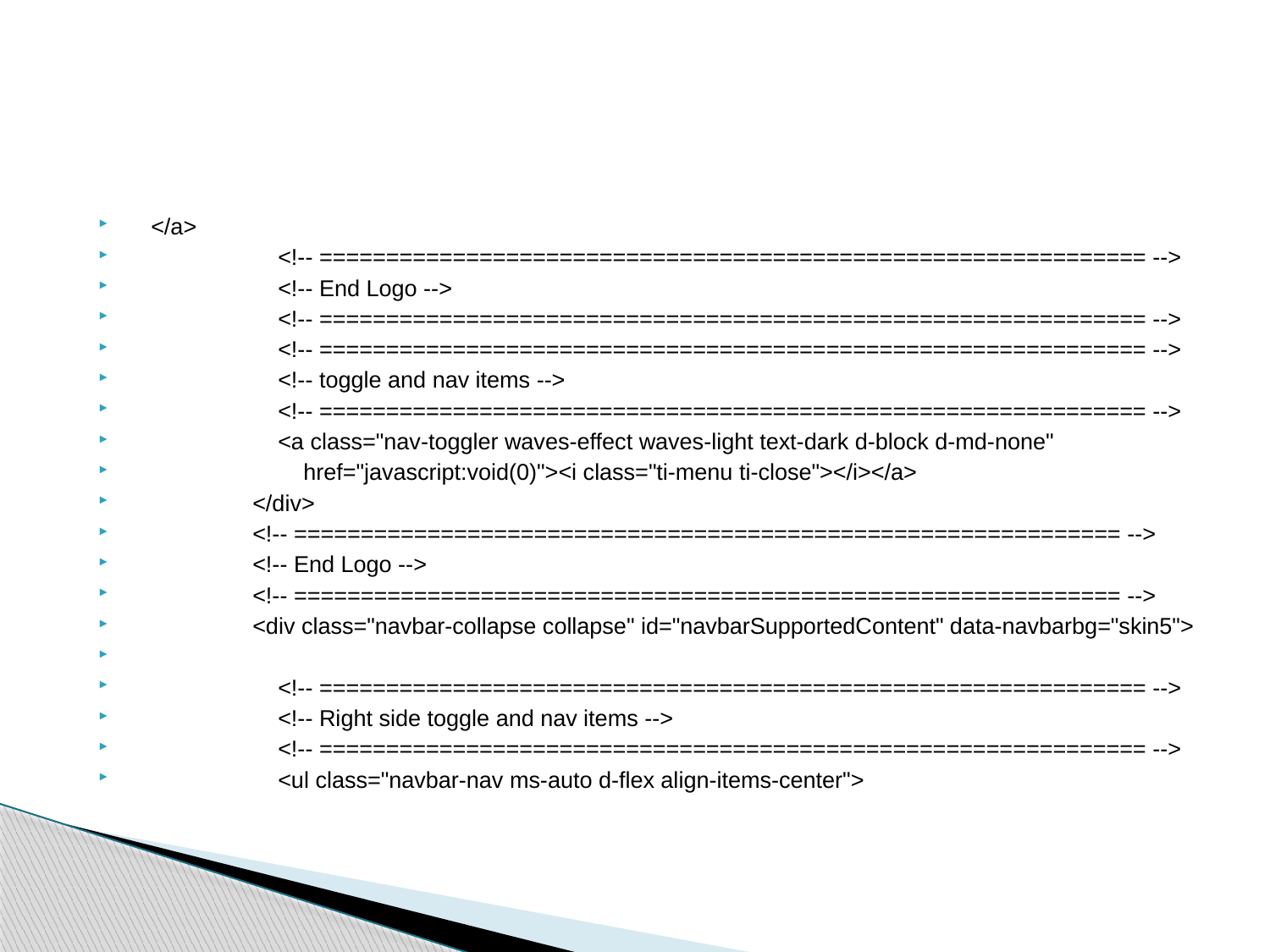

#
</a>
                    <!-- ============================================================== -->
                    <!-- End Logo -->
                    <!-- ============================================================== -->
                    <!-- ============================================================== -->
                    <!-- toggle and nav items -->
                    <!-- ============================================================== -->
                    <a class="nav-toggler waves-effect waves-light text-dark d-block d-md-none"
                        href="javascript:void(0)"><i class="ti-menu ti-close"></i></a>
                </div>
                <!-- ============================================================== -->
                <!-- End Logo -->
                <!-- ============================================================== -->
                <div class="navbar-collapse collapse" id="navbarSupportedContent" data-navbarbg="skin5">

                    <!-- ============================================================== -->
                    <!-- Right side toggle and nav items -->
                    <!-- ============================================================== -->
                    <ul class="navbar-nav ms-auto d-flex align-items-center">